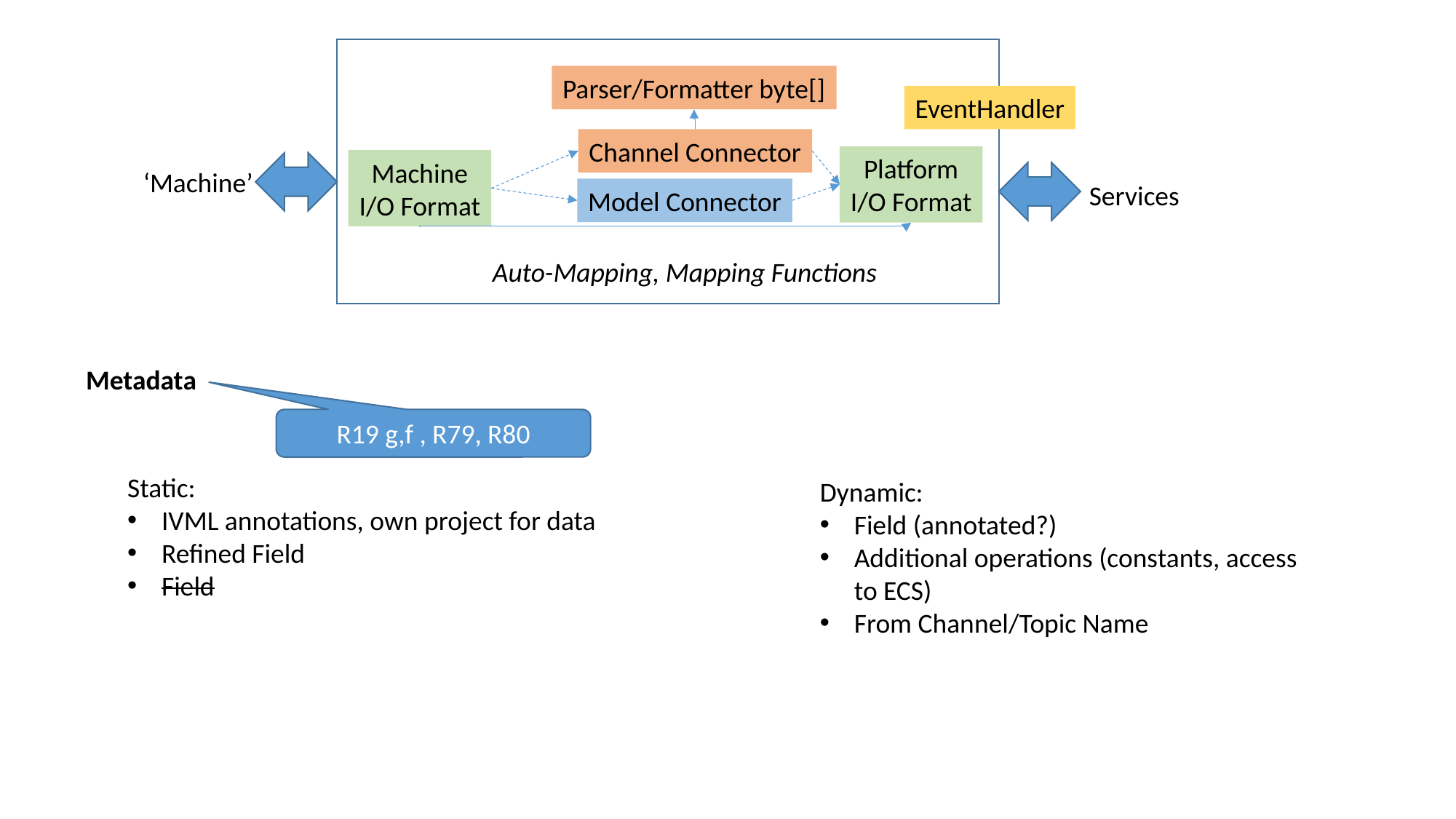

Parser/Formatter byte[]
EventHandler
Channel Connector
Platform
I/O Format
Machine
I/O Format

‘Machine’

Services
Model Connector
Auto-Mapping, Mapping Functions
Metadata
R19 g,f , R79, R80
Static:
IVML annotations, own project for data
Refined Field
Field
Dynamic:
Field (annotated?)
Additional operations (constants, access to ECS)
From Channel/Topic Name